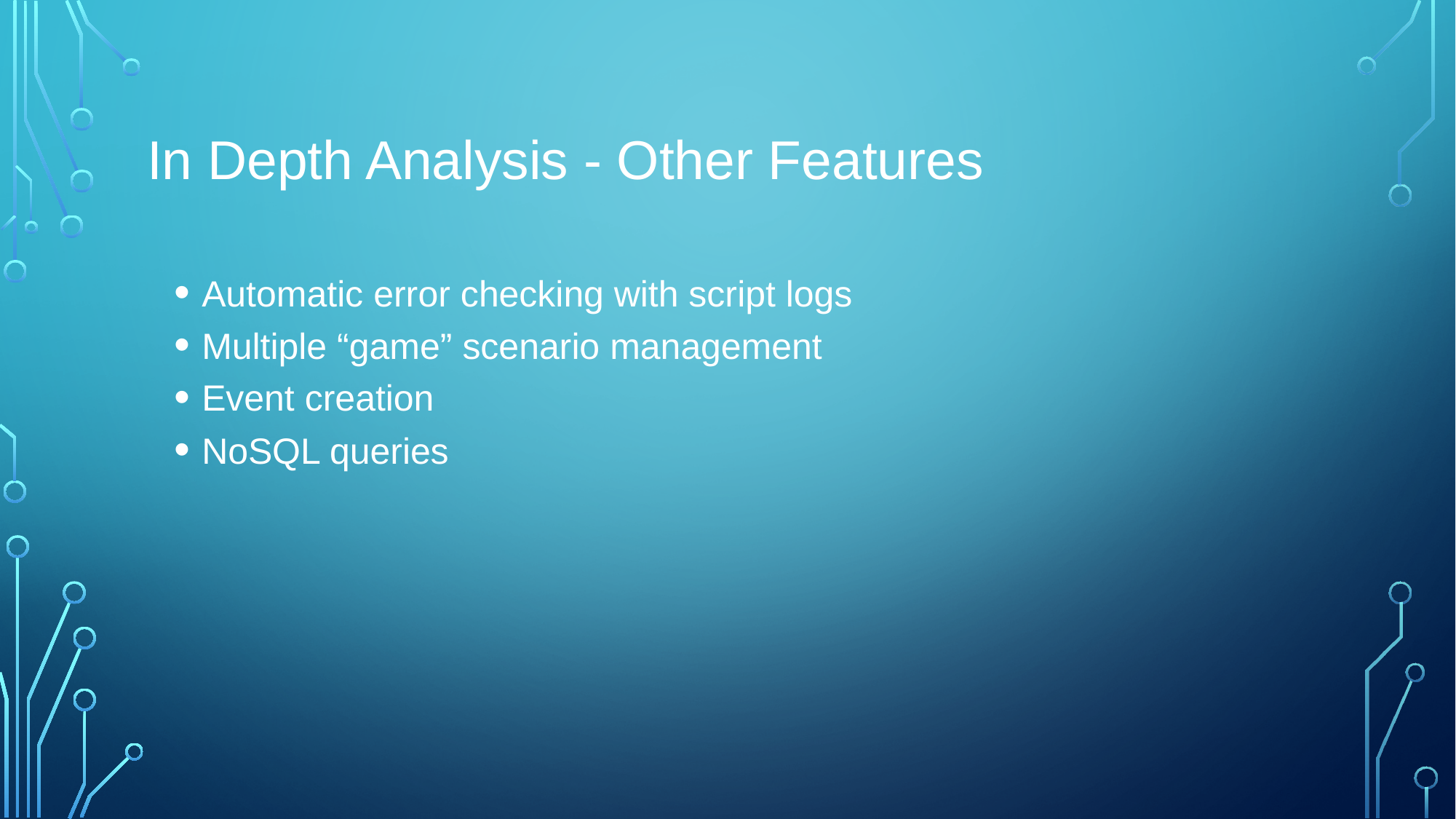

# In Depth Analysis - Other Features
Automatic error checking with script logs
Multiple “game” scenario management
Event creation
NoSQL queries